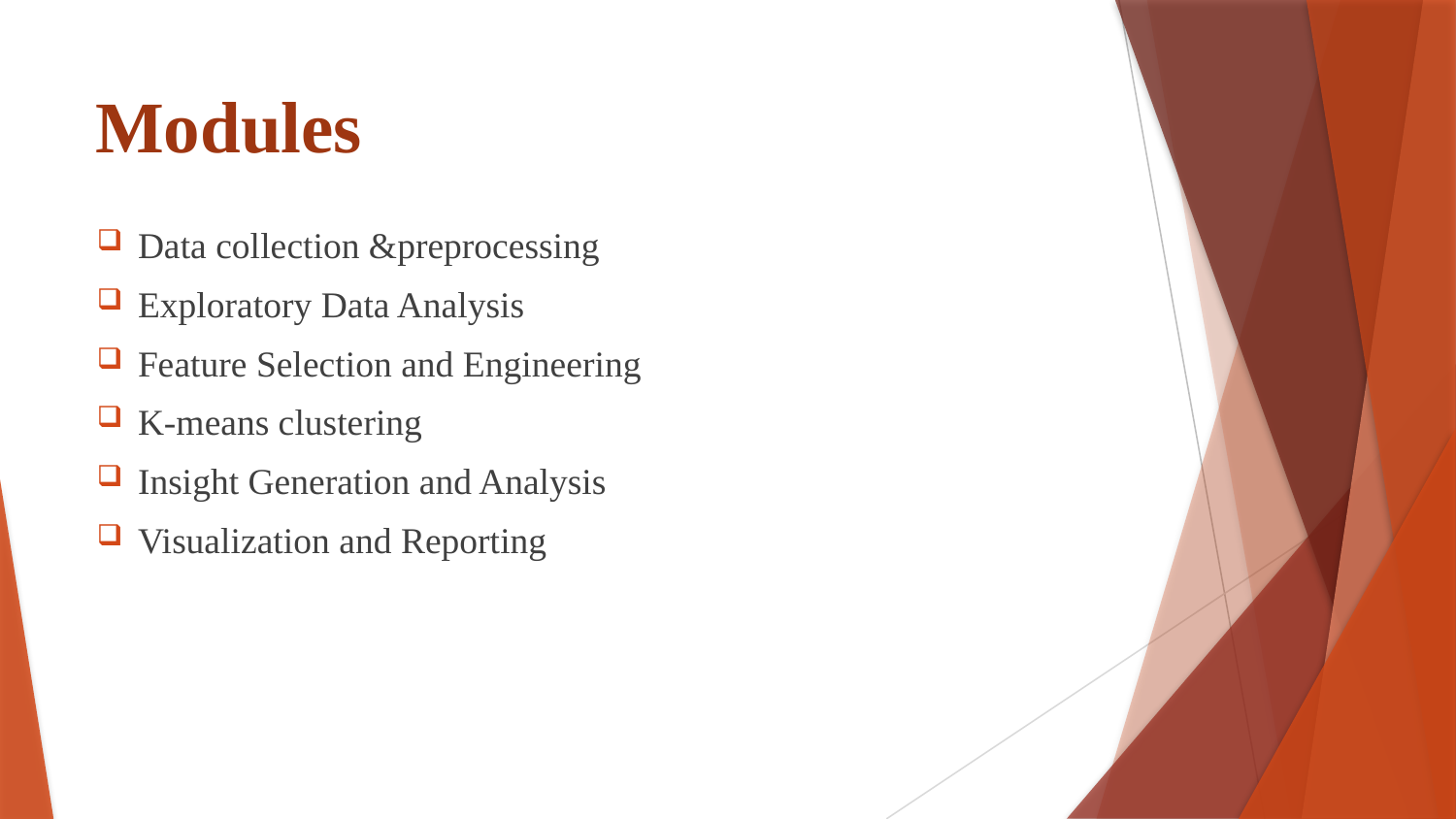

# Modules
Data collection &preprocessing
Exploratory Data Analysis
Feature Selection and Engineering
K-means clustering
Insight Generation and Analysis
Visualization and Reporting